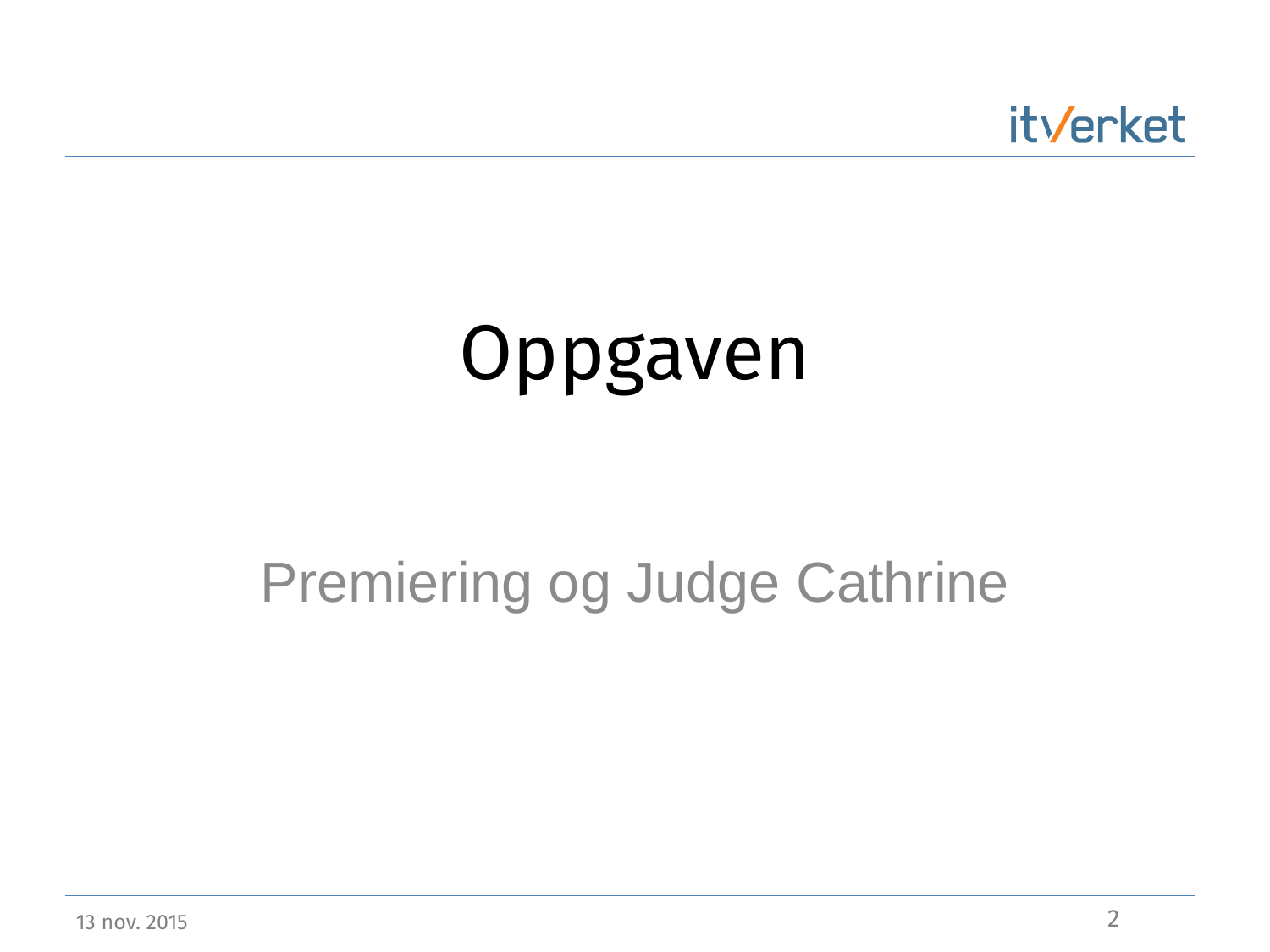

# Oppgaven
Premiering og Judge Cathrine
2
13 nov. 2015